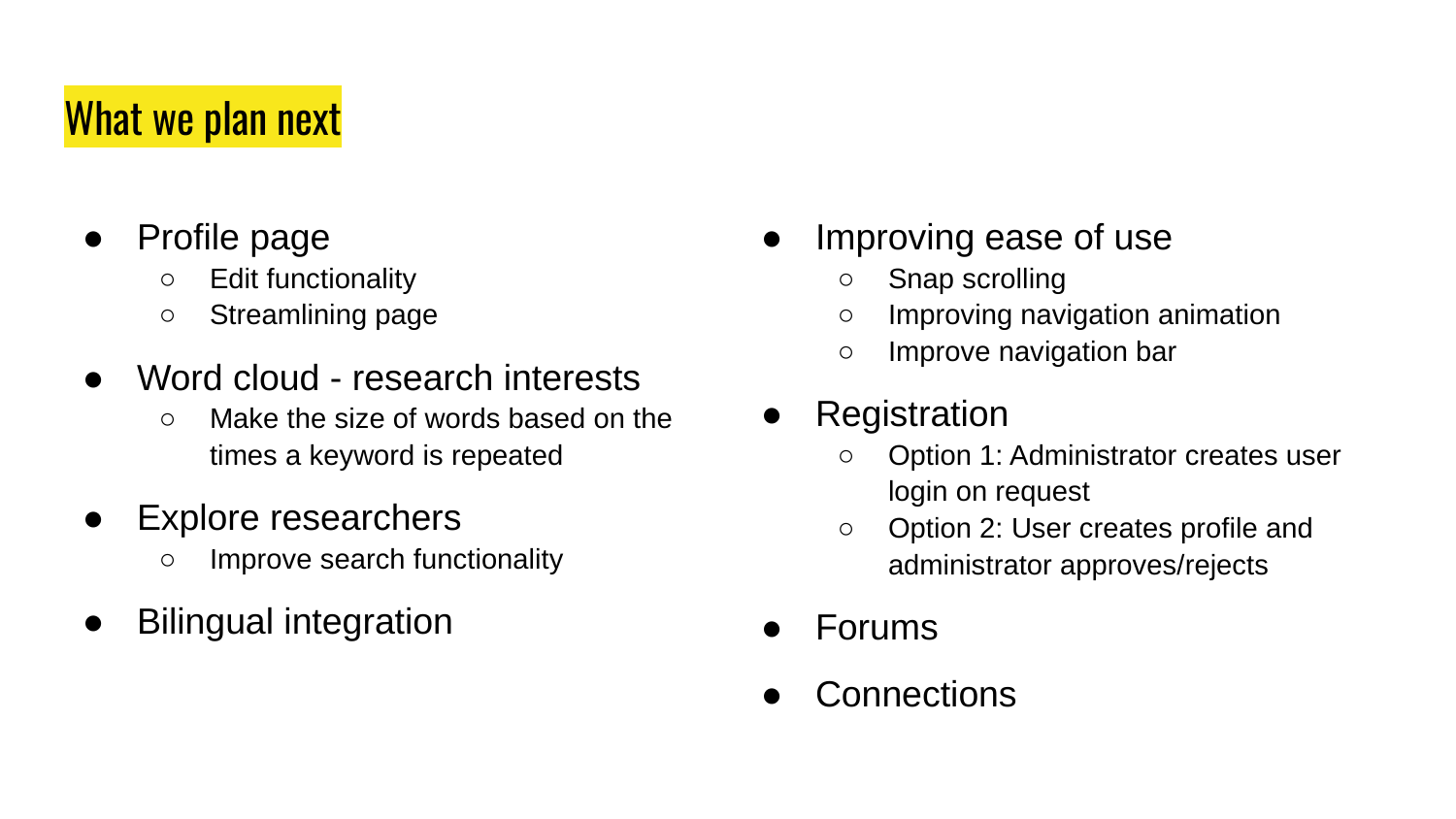

# What we plan next
Profile page
Edit functionality
Streamlining page
Word cloud - research interests
Make the size of words based on the times a keyword is repeated
Explore researchers
Improve search functionality
Bilingual integration
Improving ease of use
Snap scrolling
Improving navigation animation
Improve navigation bar
Registration
Option 1: Administrator creates user login on request
Option 2: User creates profile and administrator approves/rejects
Forums
Connections